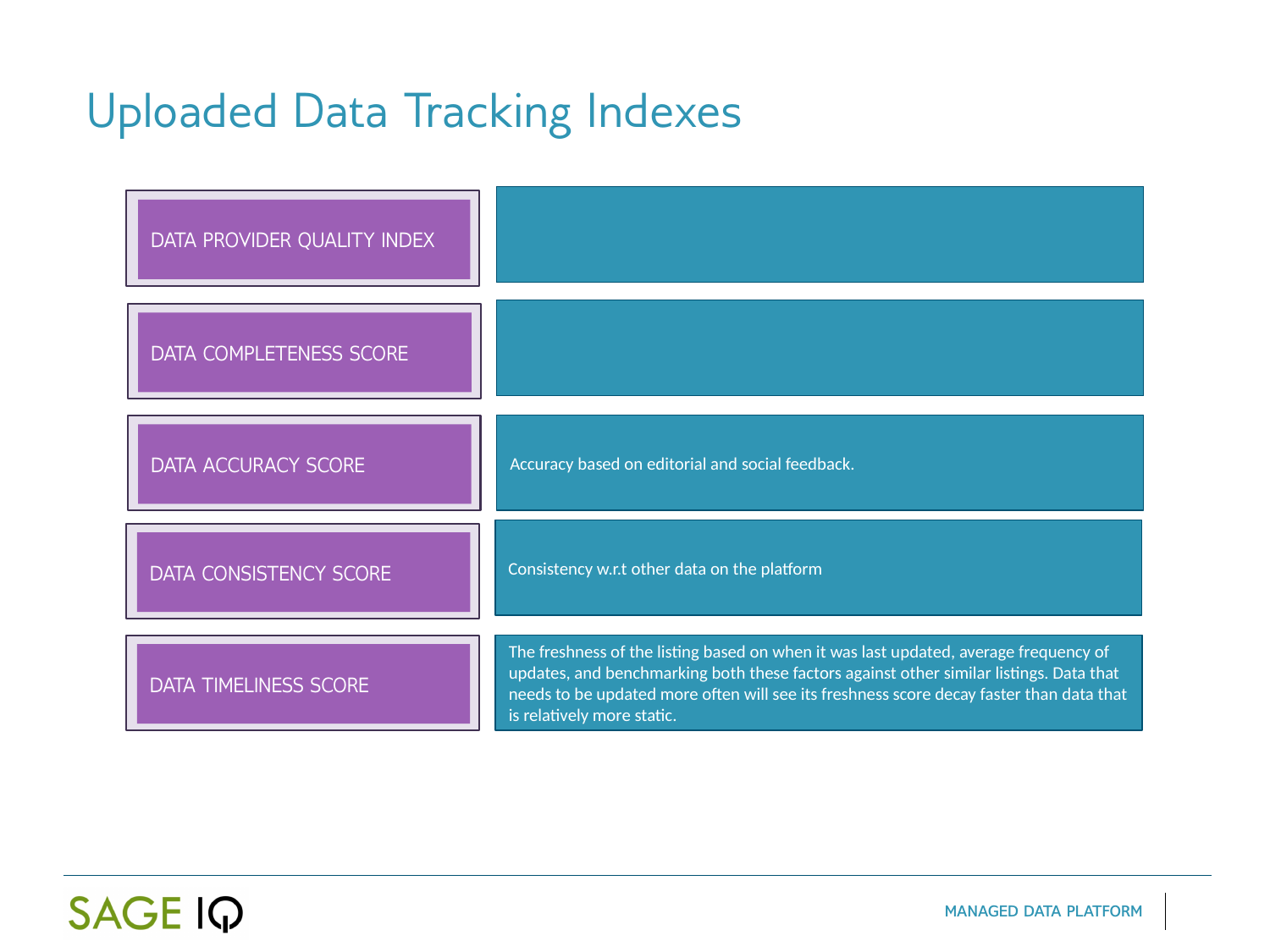

Uploaded Data Tracking Indexes

DATA PROVIDER QUALITY INDEX

DATA COMPLETENESS SCORE

Accuracy based on editorial and social feedback.

DATA ACCURACY SCORE

Consistency w.r.t other data on the platform

DATA CONSISTENCY SCORE
The freshness of the listing based on when it was last updated, average frequency of updates, and benchmarking both these factors against other similar listings. Data that needs to be updated more often will see its freshness score decay faster than data that is relatively more static.

DATA TIMELINESS SCORE
35